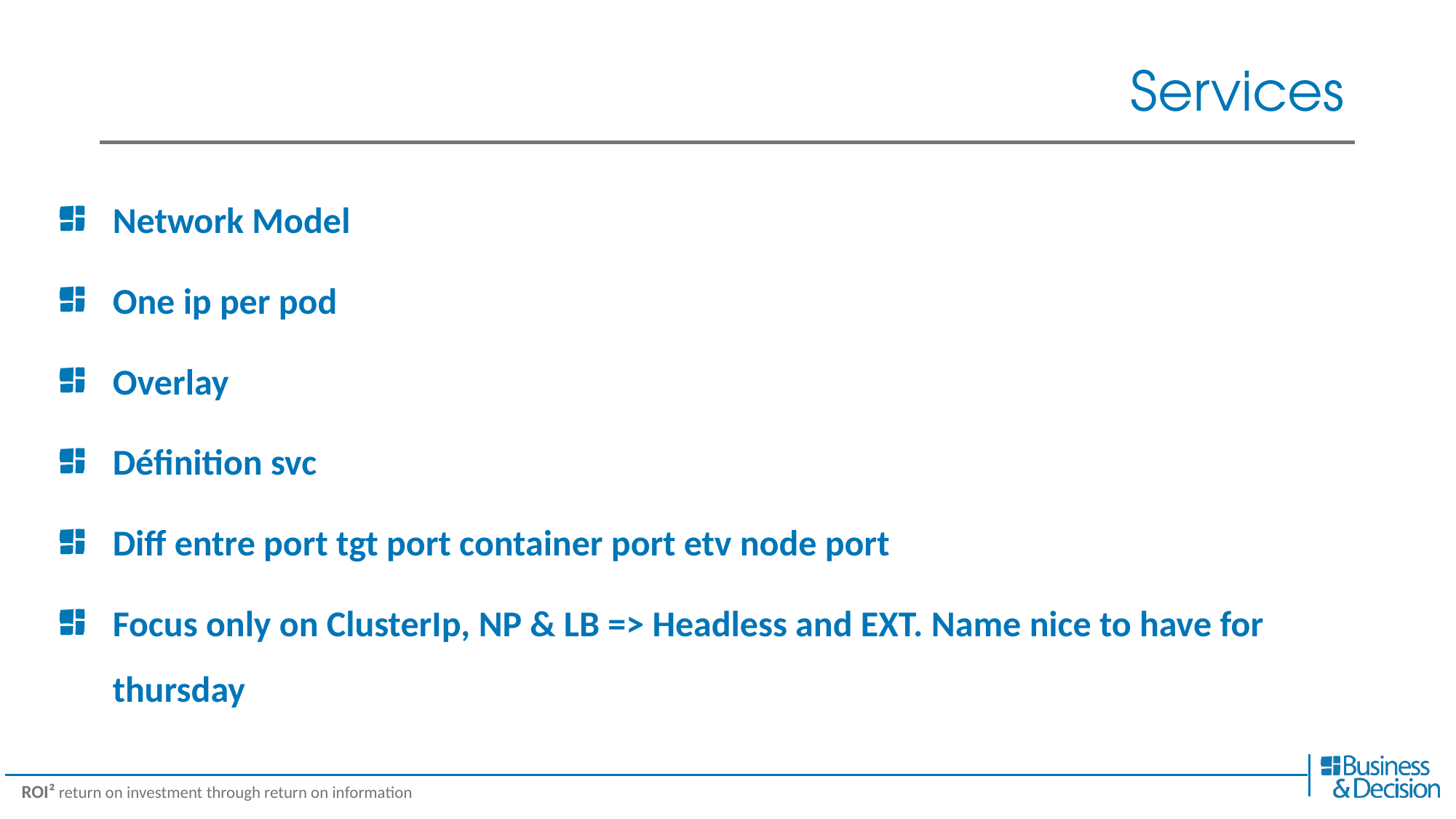

# Services
Network Model
One ip per pod
Overlay
Définition svc
Diff entre port tgt port container port etv node port
Focus only on ClusterIp, NP & LB => Headless and EXT. Name nice to have for thursday

Lucy
Now
2003